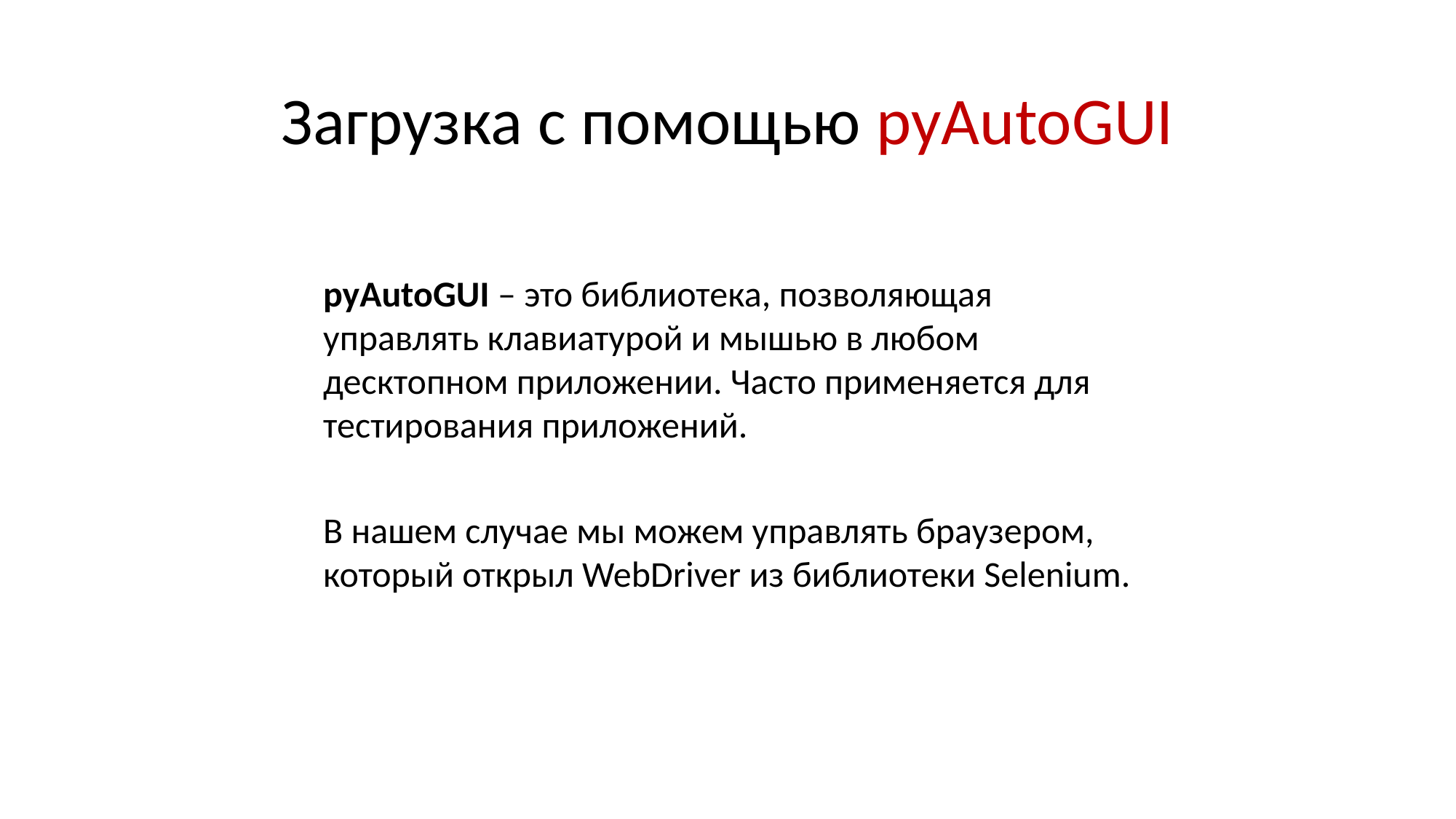

# Загрузка с помощью pyAutoGUI
pyAutoGUI – это библиотека, позволяющая управлять клавиатурой и мышью в любом десктопном приложении. Часто применяется для тестирования приложений.

В нашем случае мы можем управлять браузером, который открыл WebDriver из библиотеки Selenium.